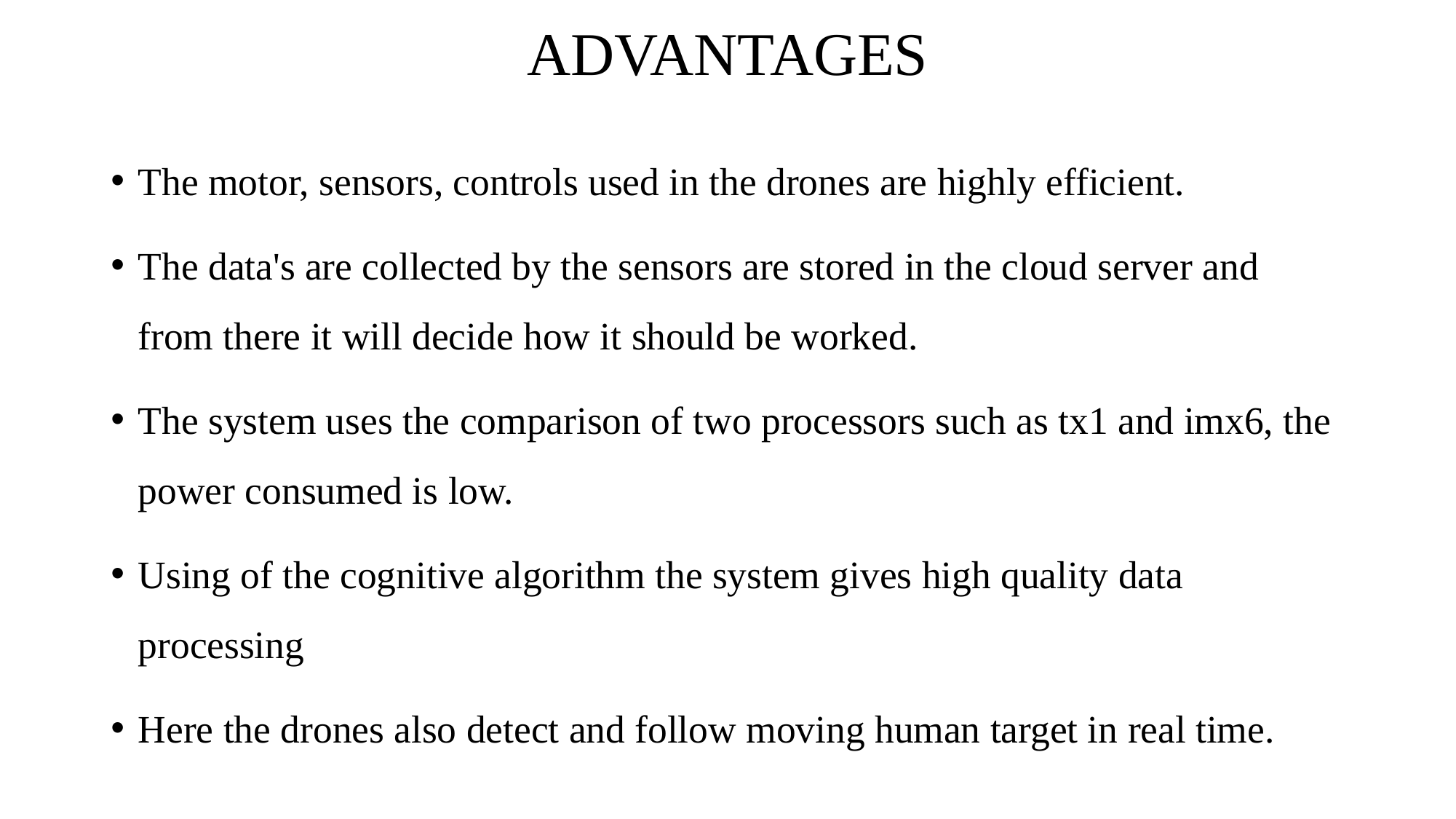

# ADVANTAGES
The motor, sensors, controls used in the drones are highly efficient.
The data's are collected by the sensors are stored in the cloud server and from there it will decide how it should be worked.
The system uses the comparison of two processors such as tx1 and imx6, the power consumed is low.
Using of the cognitive algorithm the system gives high quality data processing
Here the drones also detect and follow moving human target in real time.